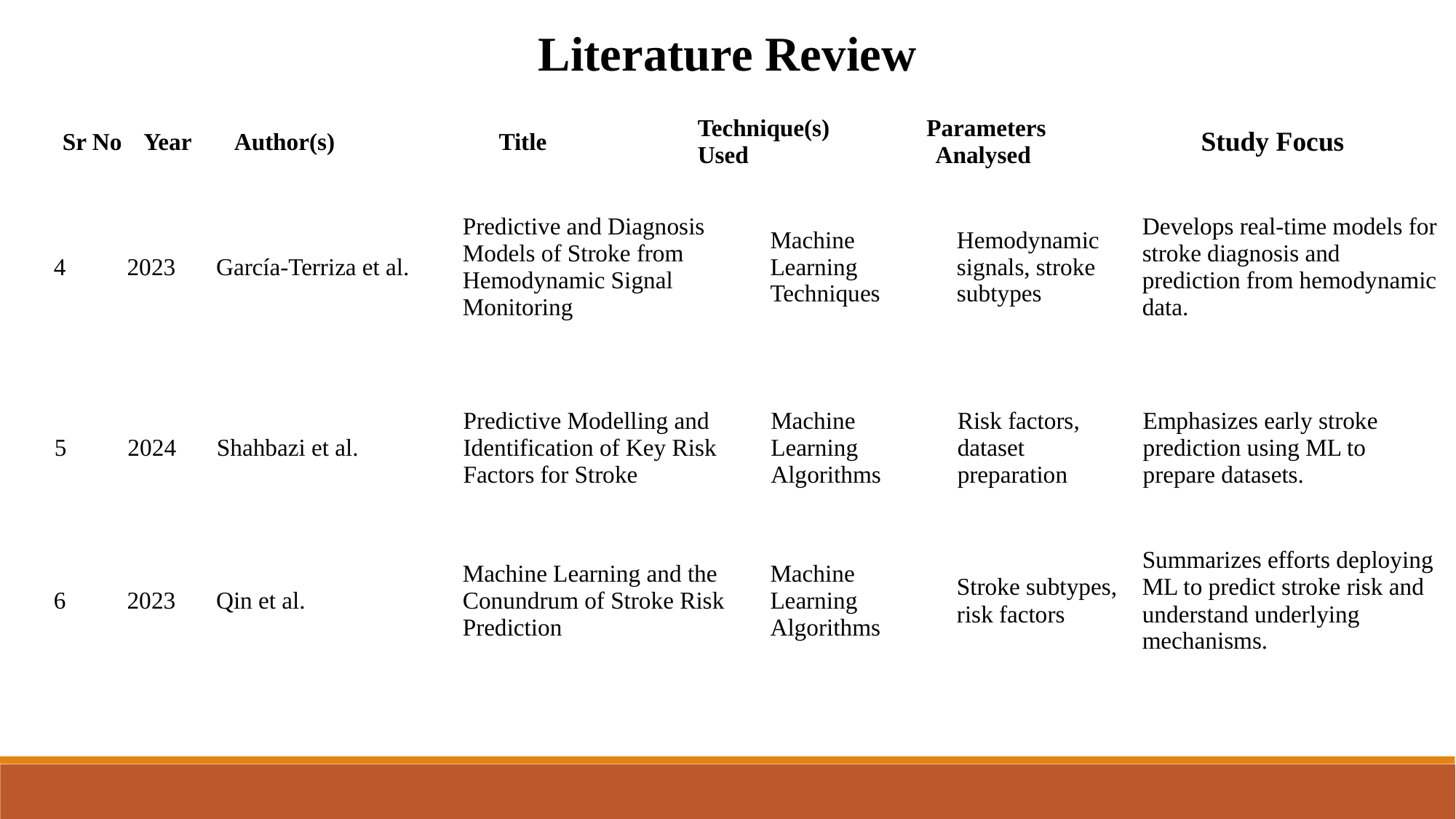

Literature Review
| Sr No | Year | Author(s) | Title |  | Technique(s) Used | Parameters Analysed | Study Focus |
| --- | --- | --- | --- | --- | --- | --- | --- |
| 4 | 2023 | García-Terriza et al. | Predictive and Diagnosis Models of Stroke from Hemodynamic Signal Monitoring | Machine Learning Techniques | Hemodynamic signals, stroke subtypes | Develops real-time models for stroke diagnosis and prediction from hemodynamic data. |
| --- | --- | --- | --- | --- | --- | --- |
| 5 | 2024 | Shahbazi et al. | Predictive Modelling and Identification of Key Risk Factors for Stroke | Machine Learning Algorithms | Risk factors, dataset preparation | Emphasizes early stroke prediction using ML to prepare datasets. |
| 6 | 2023 | Qin et al. | Machine Learning and the Conundrum of Stroke Risk Prediction | Machine Learning Algorithms | Stroke subtypes, risk factors | Summarizes efforts deploying ML to predict stroke risk and understand underlying mechanisms. |